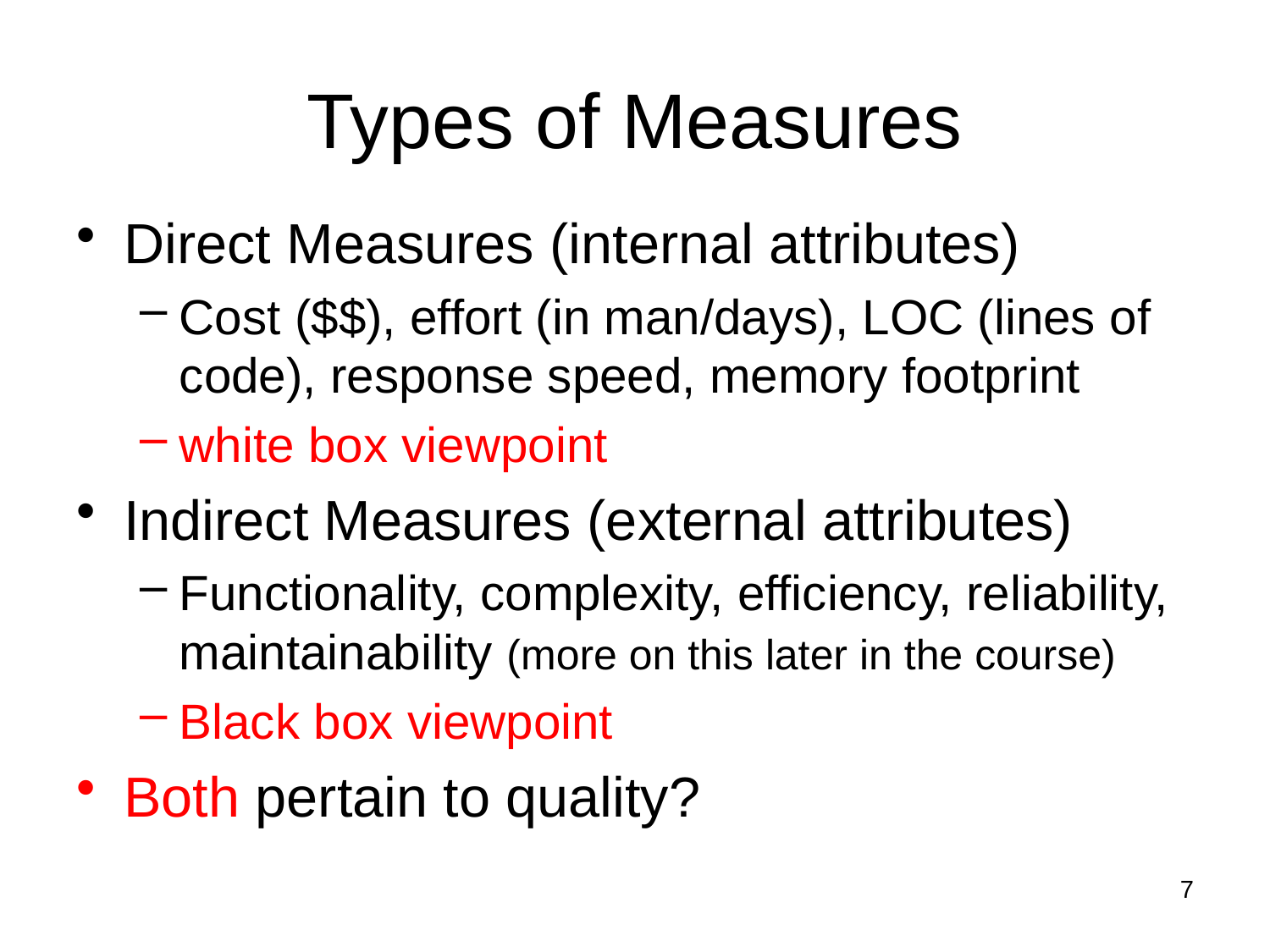

# Types of Measures
Direct Measures (internal attributes)
Cost ($$), effort (in man/days), LOC (lines of code), response speed, memory footprint
white box viewpoint
Indirect Measures (external attributes)
Functionality, complexity, efficiency, reliability, maintainability (more on this later in the course)
Black box viewpoint
Both pertain to quality?

7